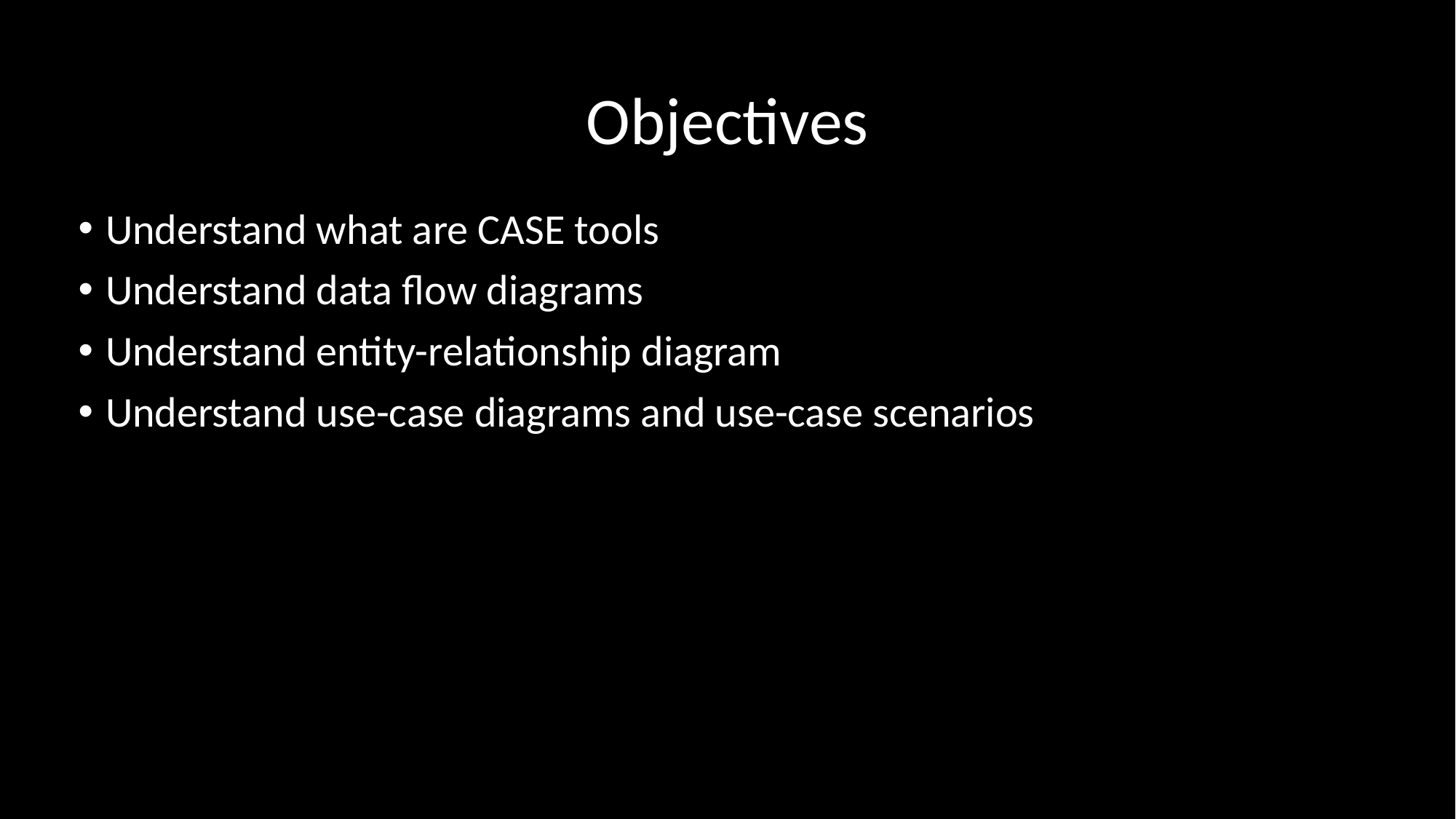

# Objectives
Understand what are CASE tools
Understand data flow diagrams
Understand entity-relationship diagram
Understand use-case diagrams and use-case scenarios